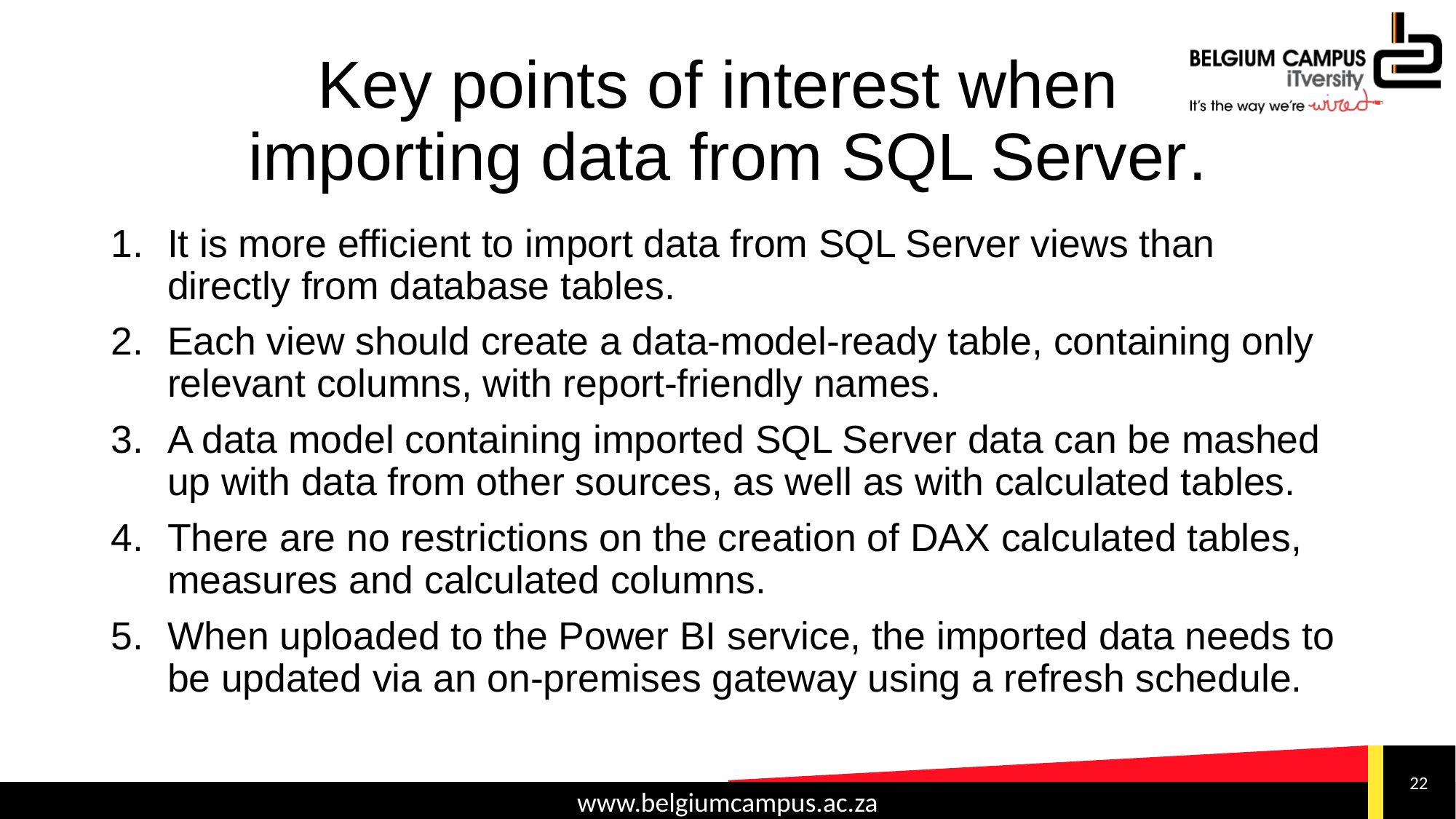

# Key points of interest when importing data from SQL Server.
It is more efficient to import data from SQL Server views than directly from database tables.
Each view should create a data-model-ready table, containing only relevant columns, with report-friendly names.
A data model containing imported SQL Server data can be mashed up with data from other sources, as well as with calculated tables.
There are no restrictions on the creation of DAX calculated tables, measures and calculated columns.
When uploaded to the Power BI service, the imported data needs to be updated via an on-premises gateway using a refresh schedule.